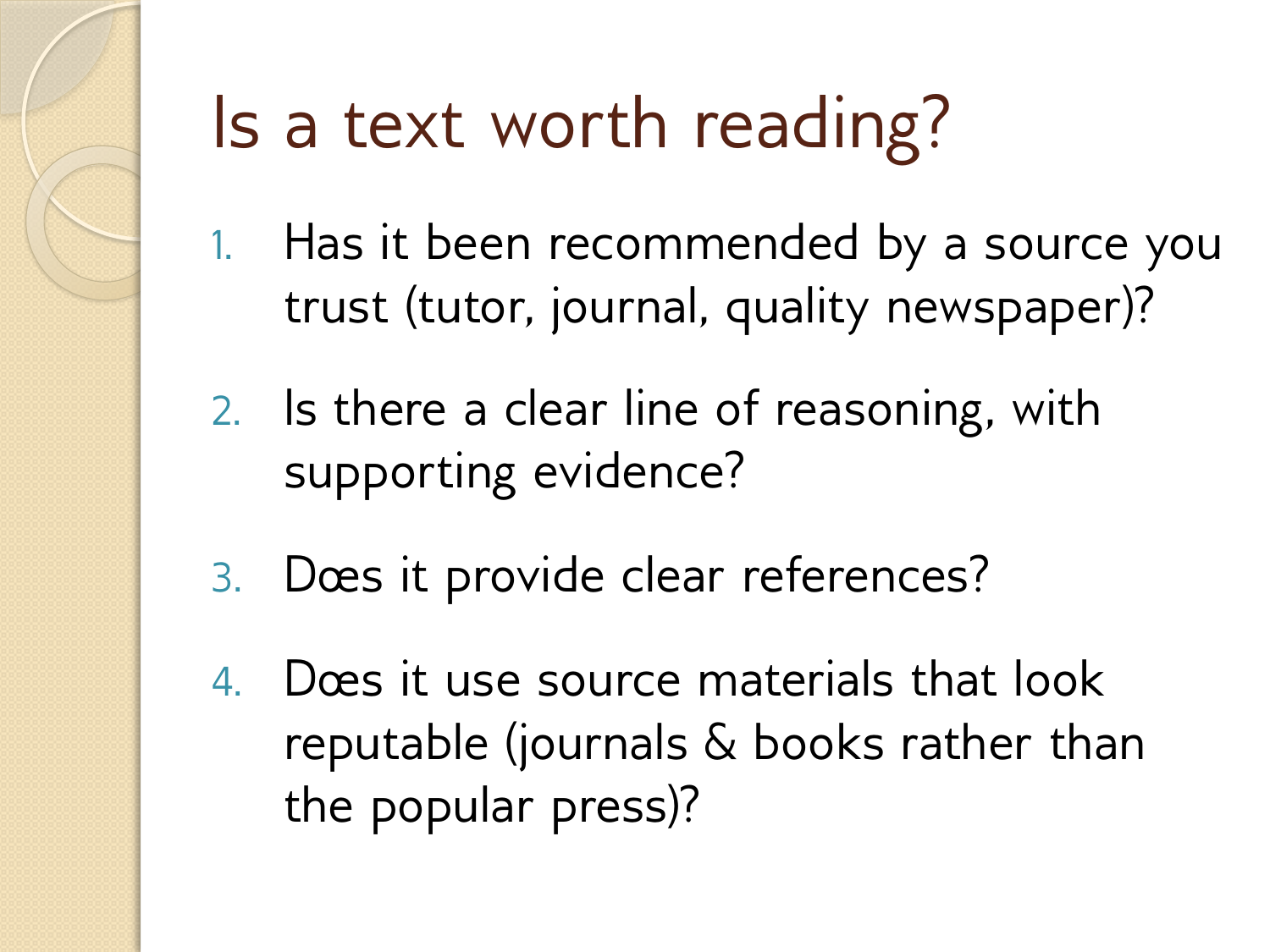

# Is a text worth reading?
Has it been recommended by a source you trust (tutor, journal, quality newspaper)?

Is there a clear line of reasoning, with supporting evidence?

Does it provide clear references?

Does it use source materials that look reputable (journals & books rather than the popular press)?